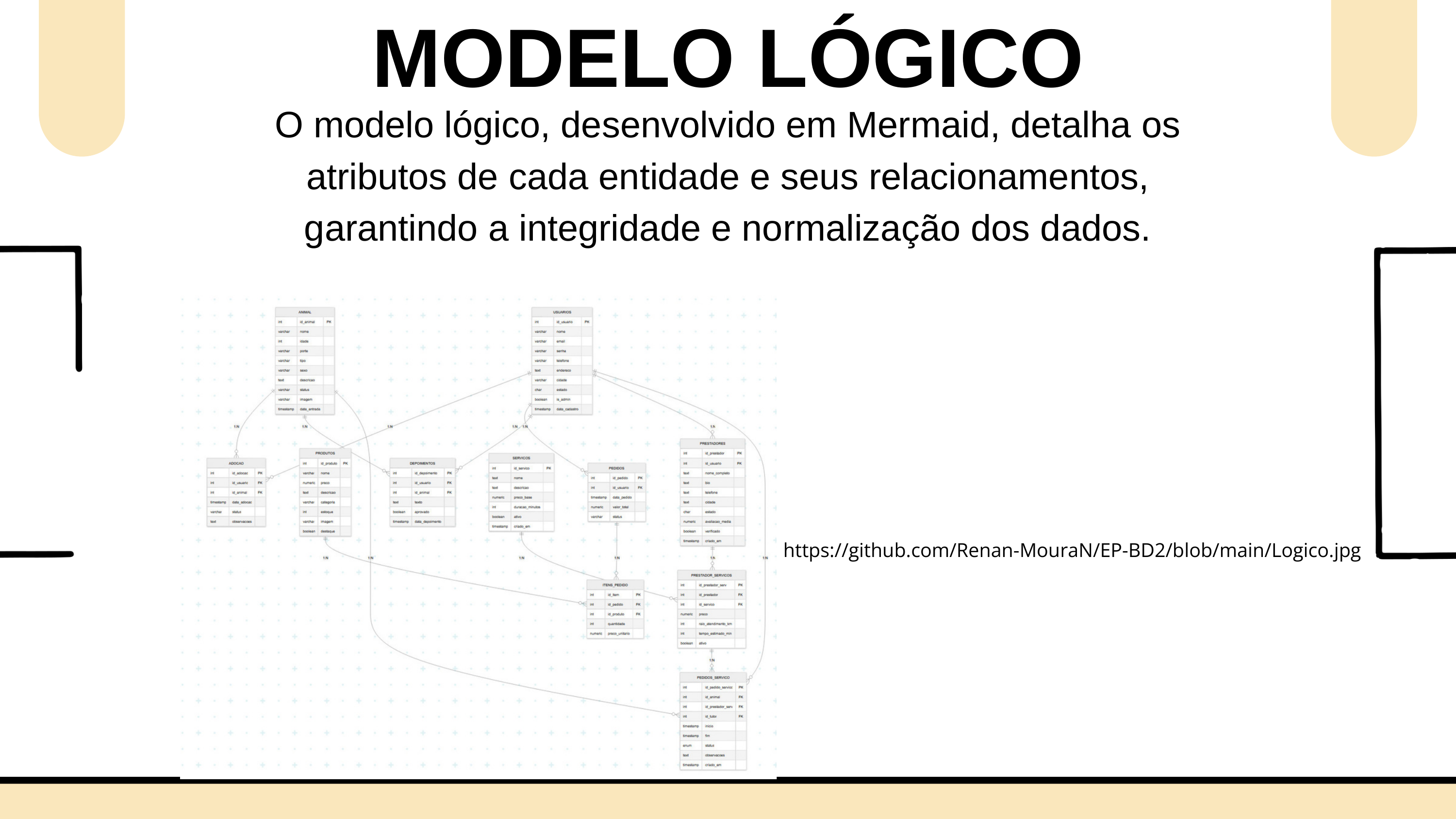

MODELO LÓGICO
O modelo lógico, desenvolvido em Mermaid, detalha os atributos de cada entidade e seus relacionamentos, garantindo a integridade e normalização dos dados.

https://github.com/Renan-MouraN/EP-BD2/blob/main/Logico.jpg